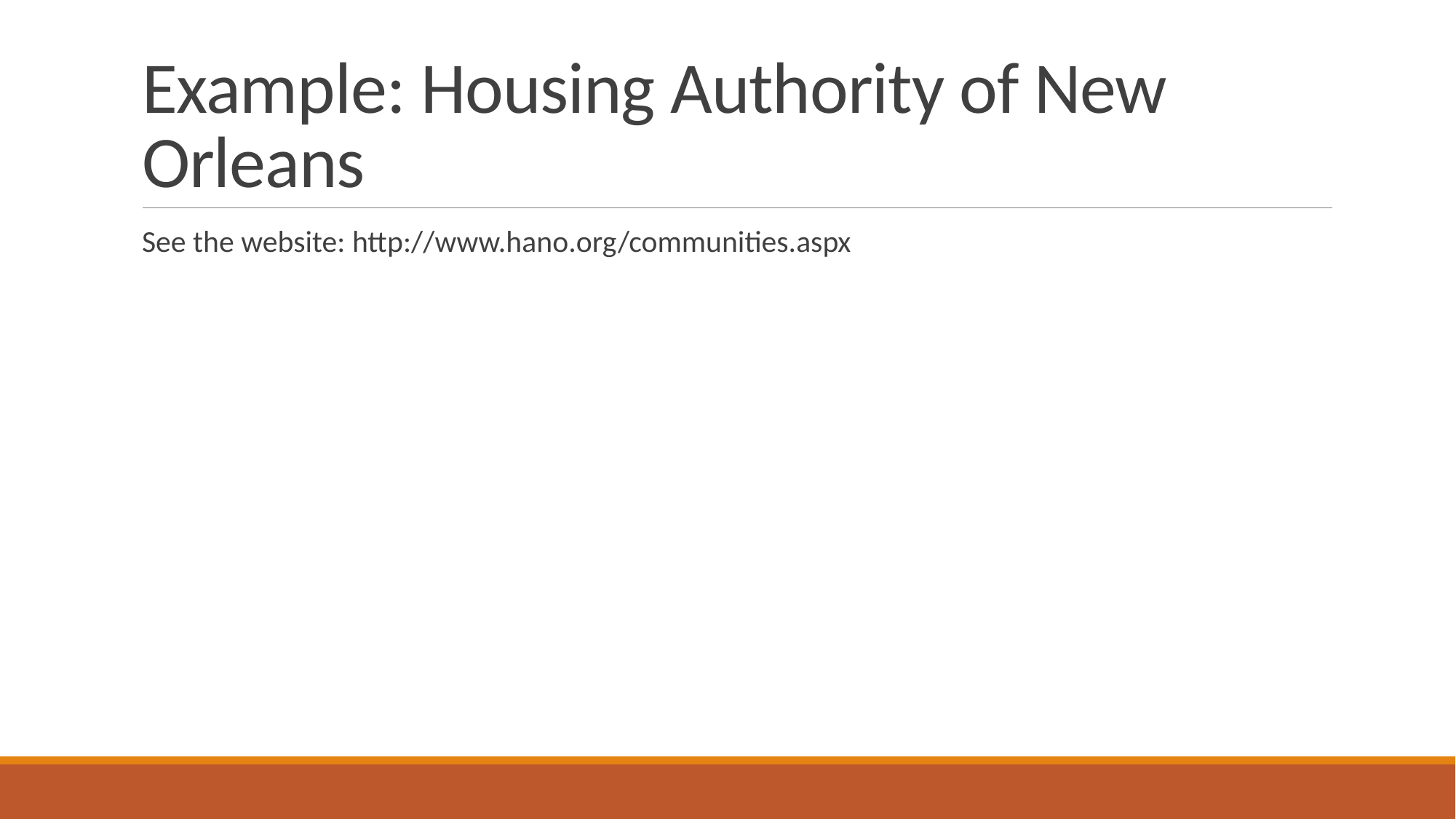

# Example: Housing Authority of New Orleans
See the website: http://www.hano.org/communities.aspx